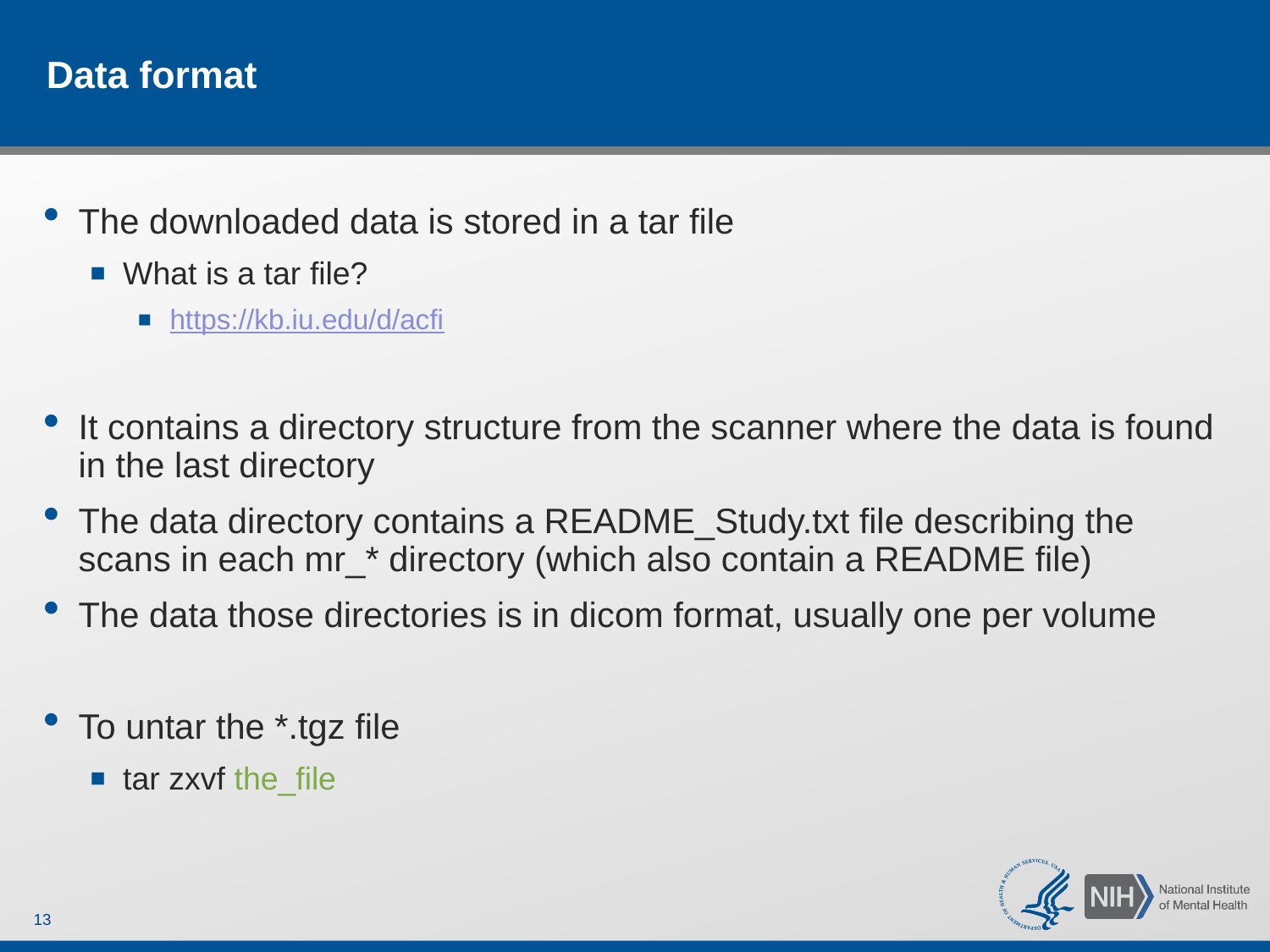

# Data format
The downloaded data is stored in a tar file
What is a tar file?
https://kb.iu.edu/d/acfi

It contains a directory structure from the scanner where the data is found in the last directory
The data directory contains a README_Study.txt file describing the scans in each mr_* directory (which also contain a README file)
The data those directories is in dicom format, usually one per volume

To untar the *.tgz file
tar zxvf the_file
13